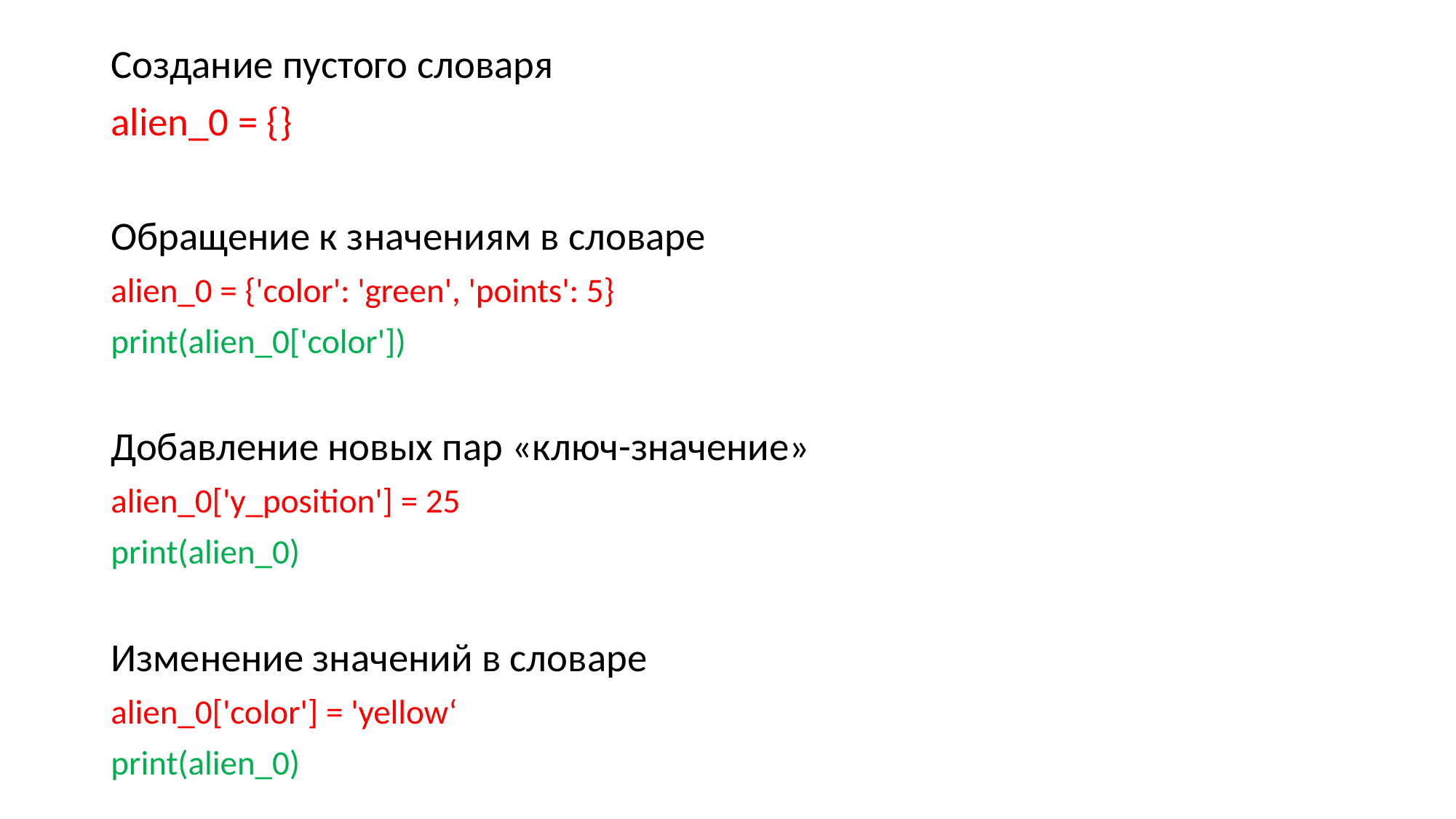

Создание пустого словаря
alien_0 = {}

Обращение к значениям в словаре
alien_0 = {'color': 'green', 'points': 5}
print(alien_0['color'])

Добавление новых пар «ключ-значение»
alien_0['y_position'] = 25
print(alien_0)

Изменение значений в словаре
alien_0['color'] = 'yellow‘
print(alien_0)